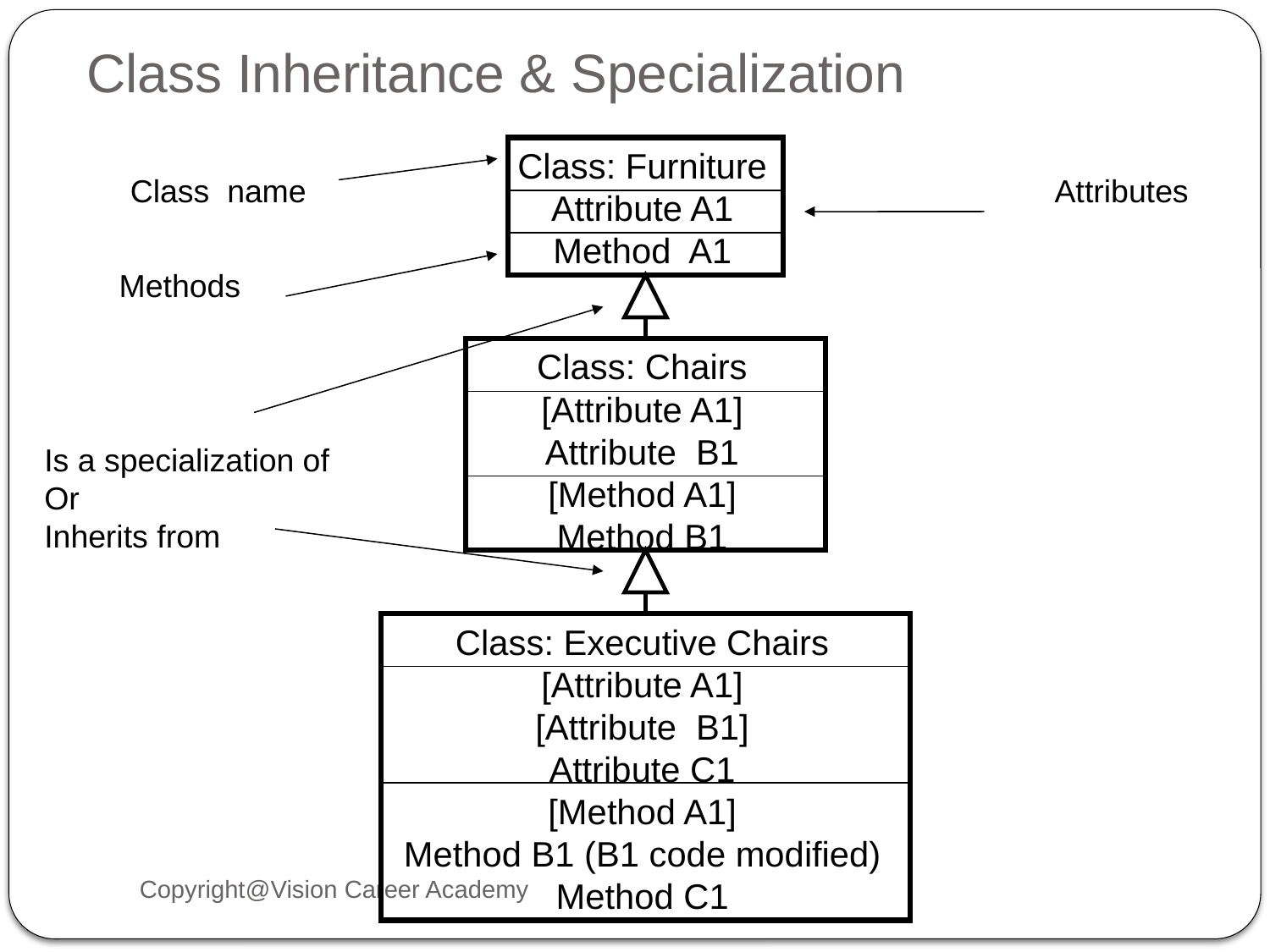

# Class Inheritance & Specialization
Class: Furniture
Attribute A1
Method  A1

Class  name
Attributes

Methods

Class: Chairs
[Attribute A1]
Attribute  B1
[Method A1]
Method B1

Is a specialization of
Or
Inherits from

Class: Executive Chairs
[Attribute A1]
[Attribute  B1]
Attribute C1
[Method A1]
Method B1 (B1 code modified)
Method C1

Copyright@Vision Career Academy